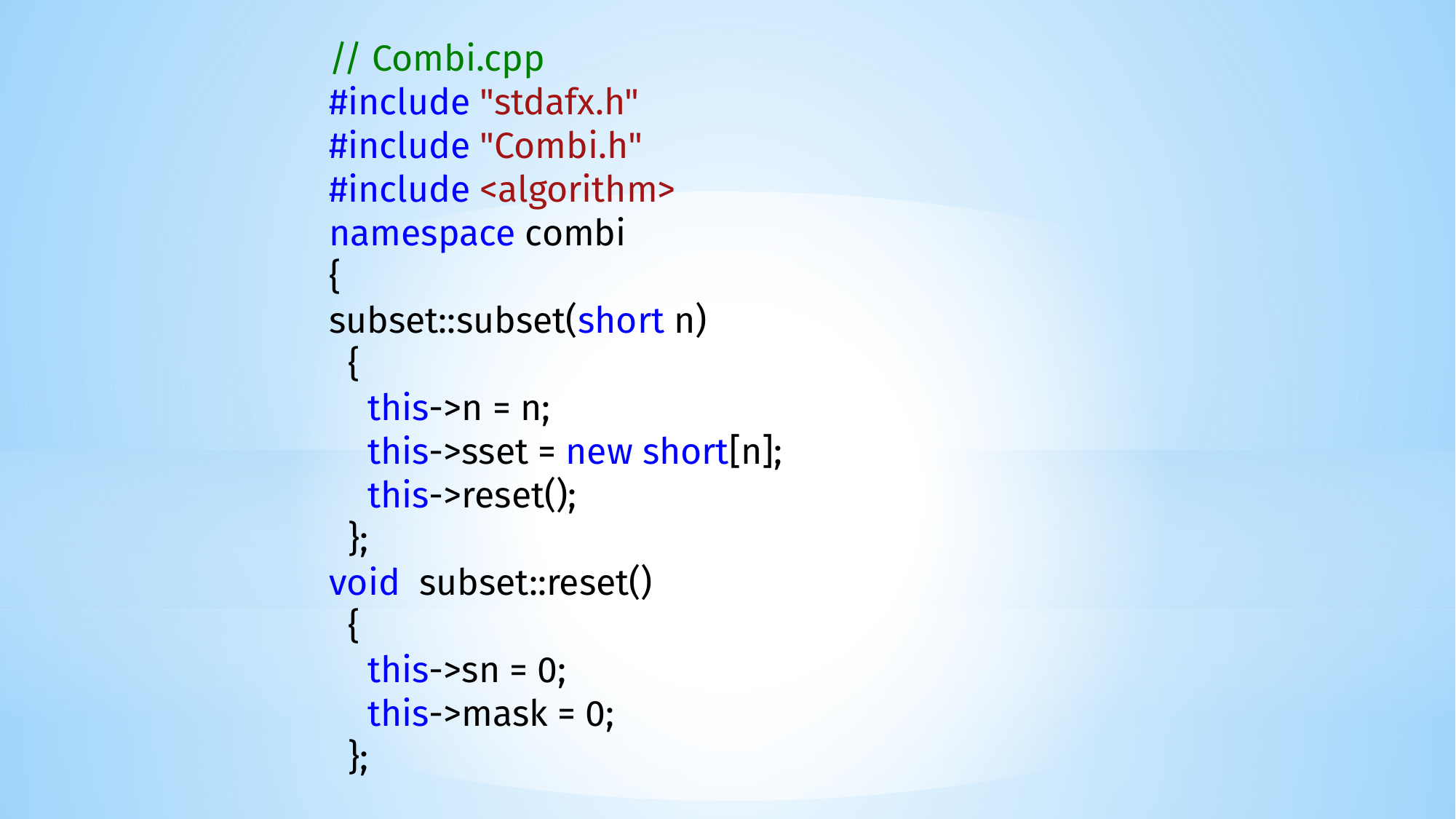

// Combi.cpp
#include "stdafx.h"
#include "Combi.h"
#include <algorithm>
namespace combi
{
subset::subset(short n)
  {
    this->n = n;
    this->sset = new short[n];
    this->reset();
  };
void  subset::reset()
  {
    this->sn = 0;
    this->mask = 0;
  };